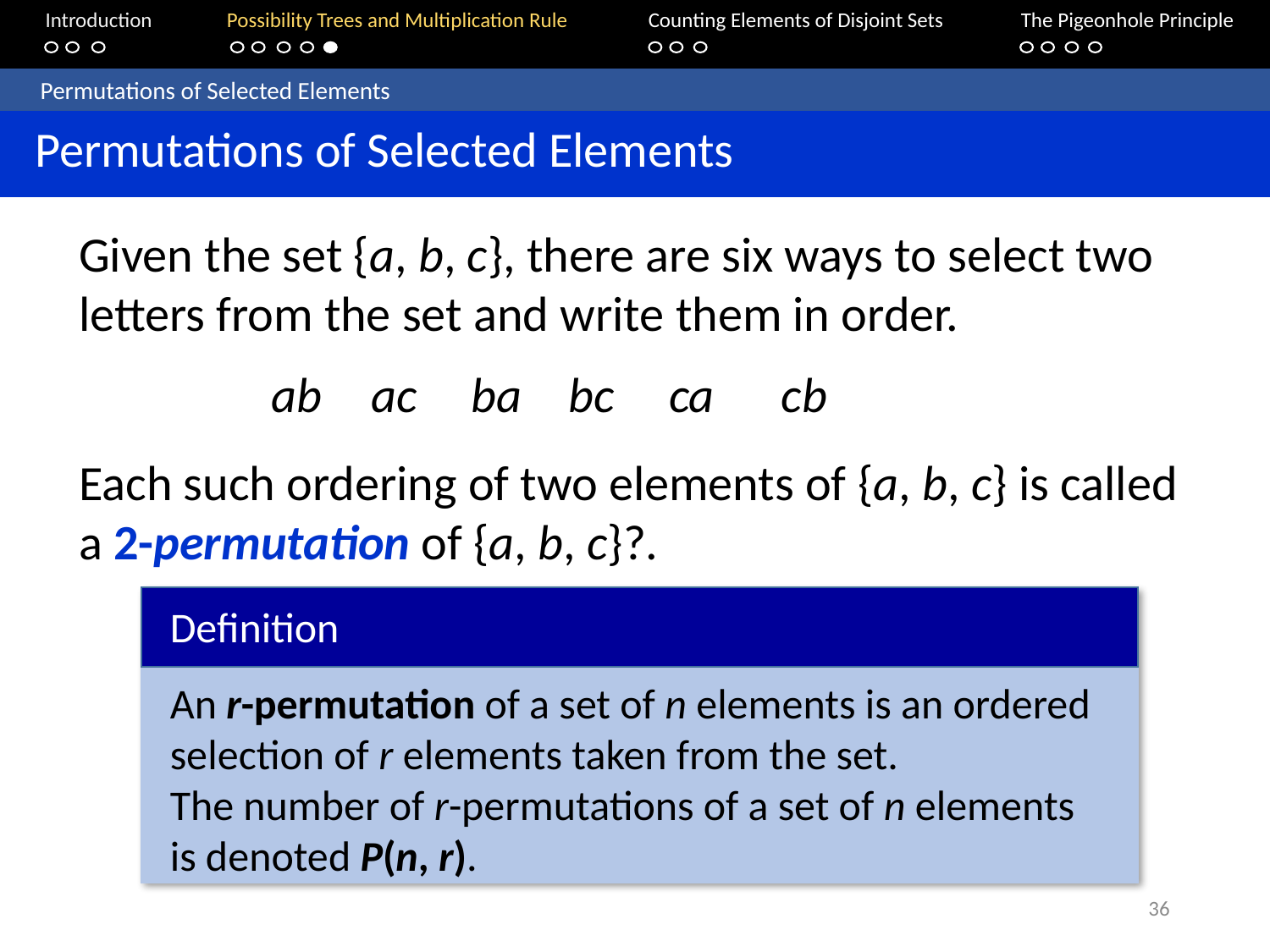

Introduction	Possibility Trees and Multiplication Rule	Counting Elements of Disjoint Sets		The Pigeonhole Principle

	Permutations of Selected Elements
  Permutations of Selected Elements
Given the set {a, b, c}, there are six ways to select two letters from the set and write them in order.
ab	ac	ba	bc	ca	cb
Each such ordering of two elements of {a, b, c} is called a 2-permutation of {a, b, c}?.

Definition
An r-permutation of a set of n elements is an ordered selection of r elements taken from the set.
The number of r-permutations of a set of n elements is denoted P(n, r).
36